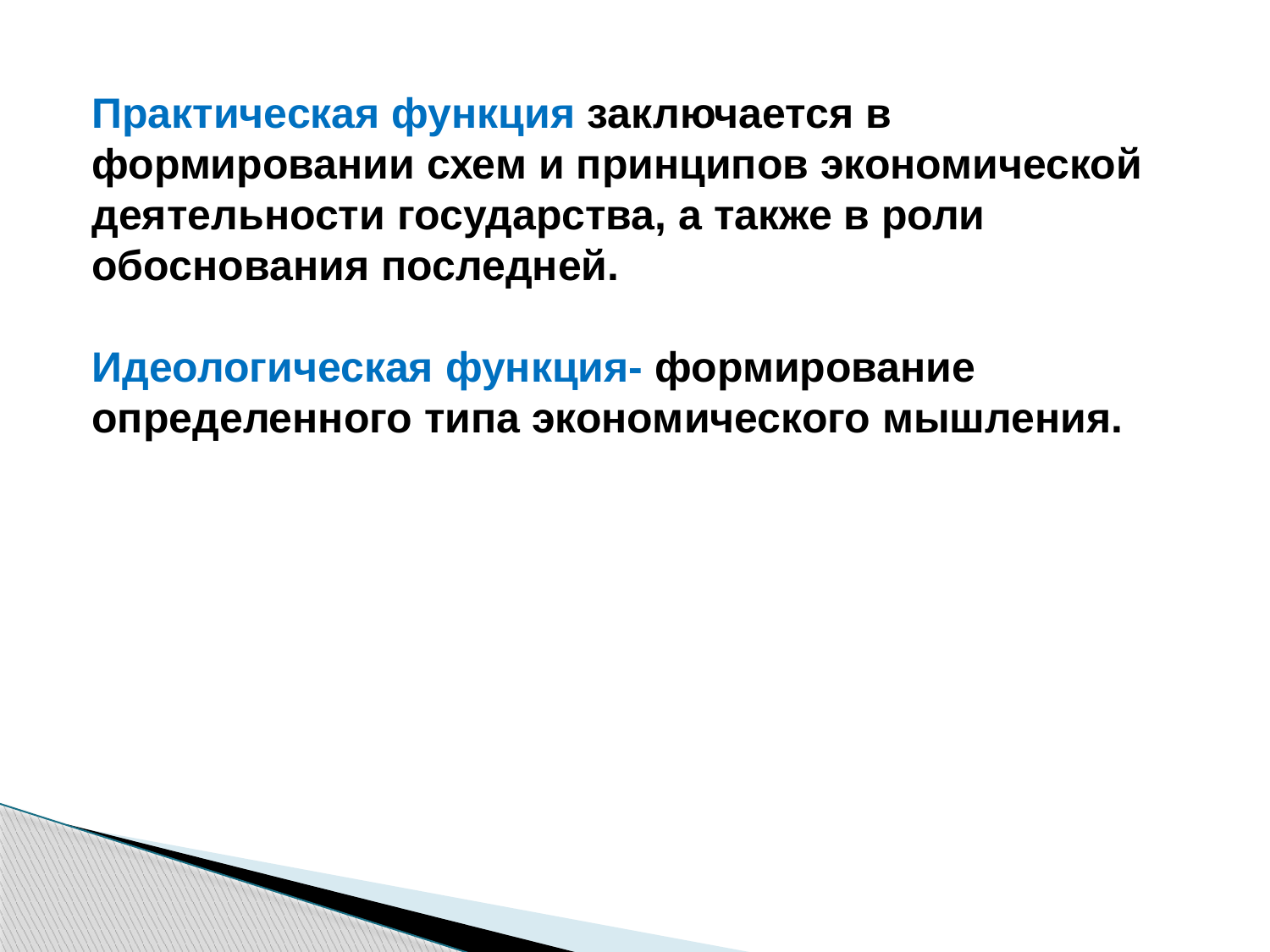

Практическая функция заключается в формировании схем и принципов экономической деятельности государства, а также в роли обоснования последней.

Идеологическая функция- формирование определенного типа экономического мышления.